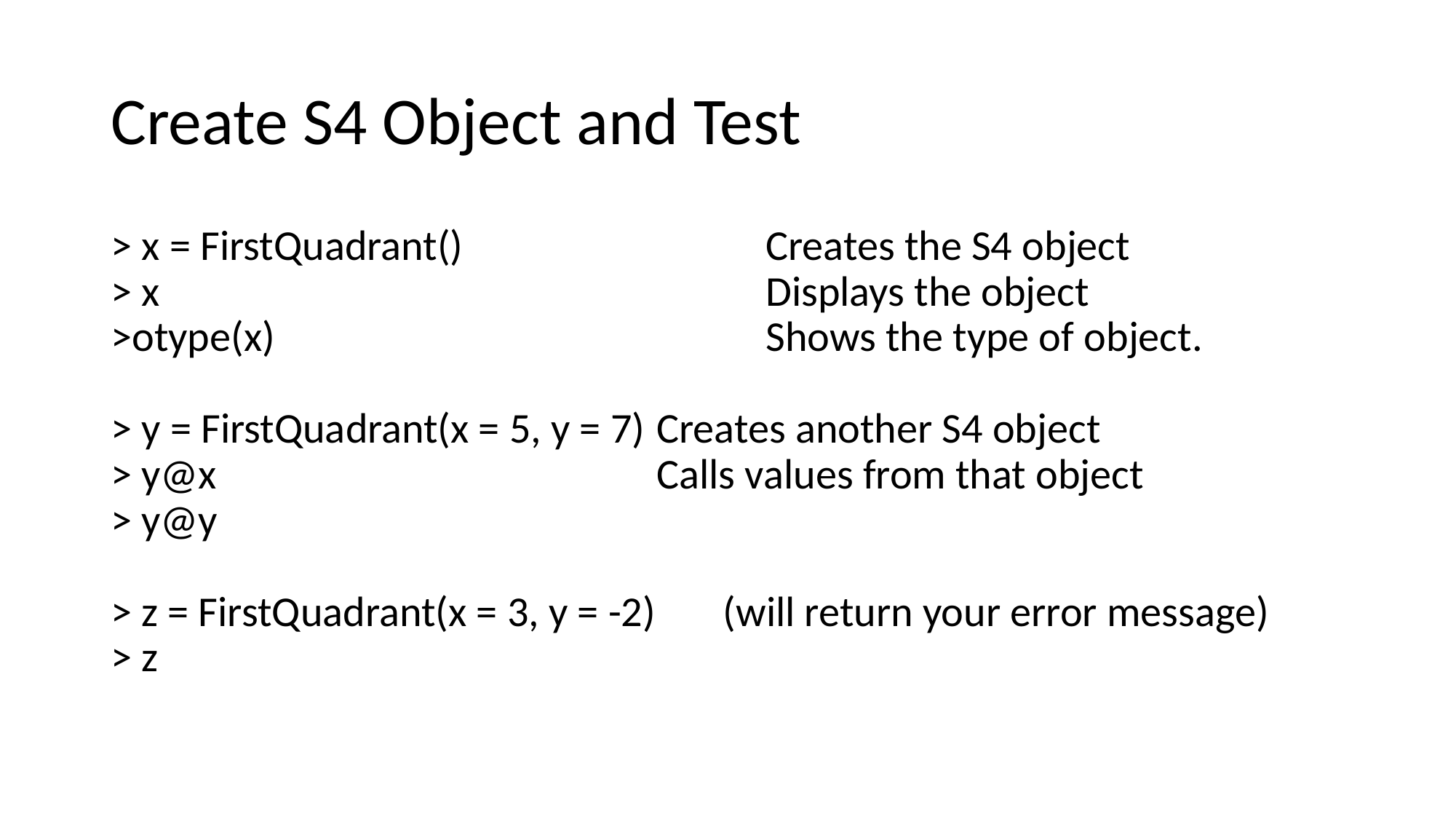

# Create S4 Object and Test
> x = FirstQuadrant()			Creates the S4 object
> x						Displays the object
>otype(x)					Shows the type of object.
> y = FirstQuadrant(x = 5, y = 7)	Creates another S4 object
> y@x					Calls values from that object
> y@y
> z = FirstQuadrant(x = 3, y = -2)       (will return your error message)
> z